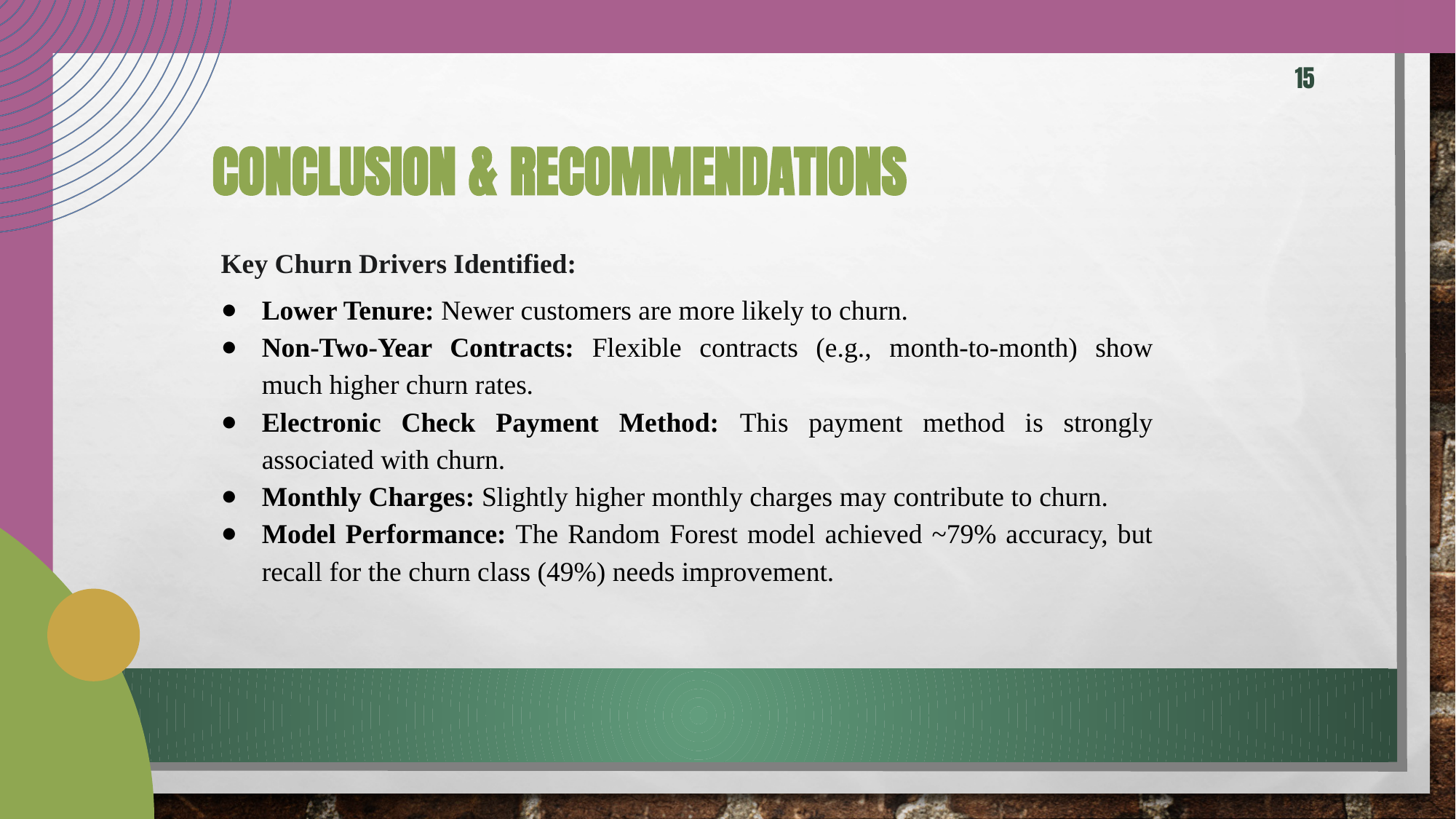

15
# Conclusion & Recommendations
Key Churn Drivers Identified:
Lower Tenure: Newer customers are more likely to churn.
Non-Two-Year Contracts: Flexible contracts (e.g., month-to-month) show much higher churn rates.
Electronic Check Payment Method: This payment method is strongly associated with churn.
Monthly Charges: Slightly higher monthly charges may contribute to churn.
Model Performance: The Random Forest model achieved ~79% accuracy, but recall for the churn class (49%) needs improvement.